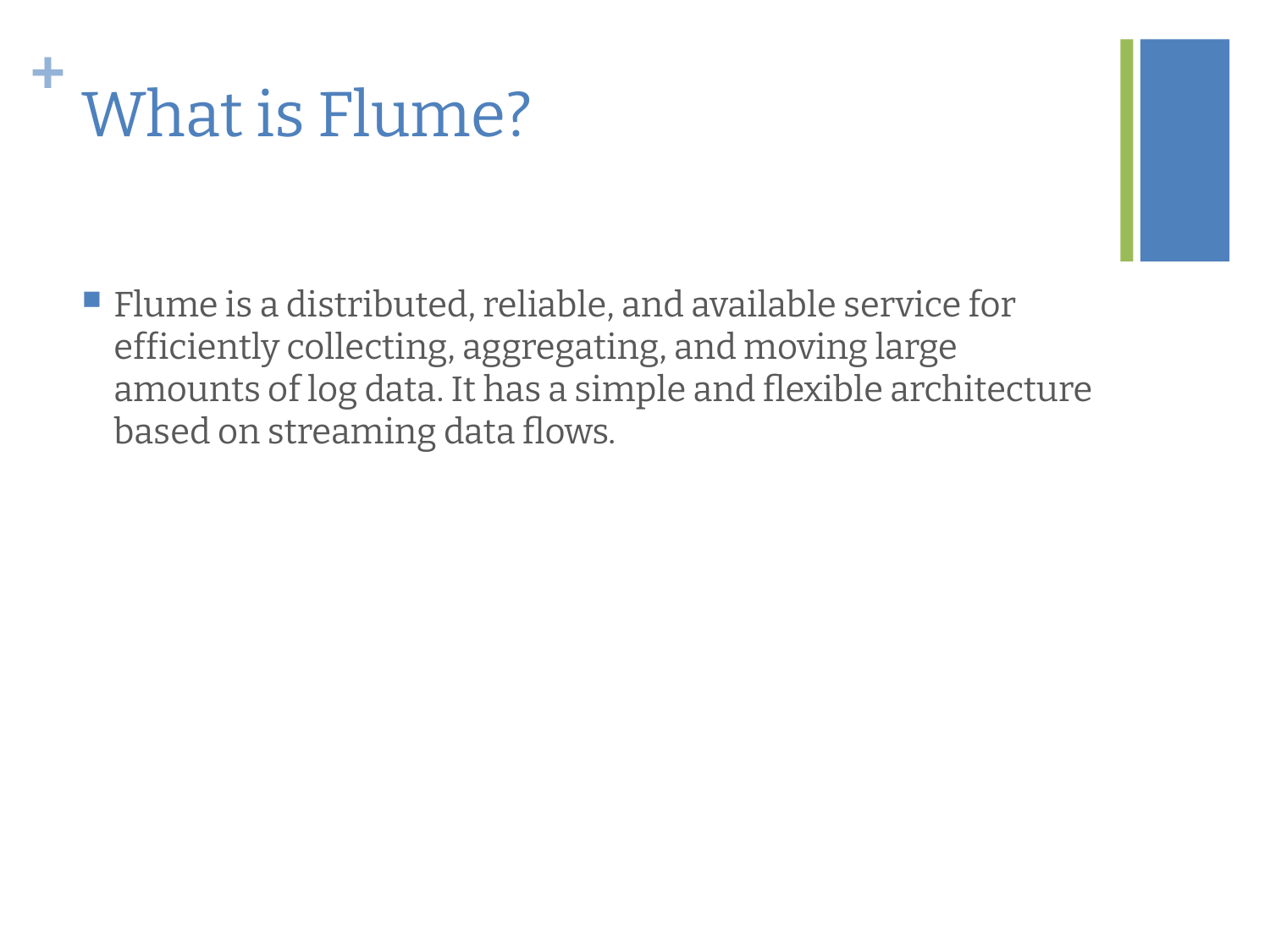

# What is Flume?
Flume is a distributed, reliable, and available service for efficiently collecting, aggregating, and moving large amounts of log data. It has a simple and flexible architecture based on streaming data flows.